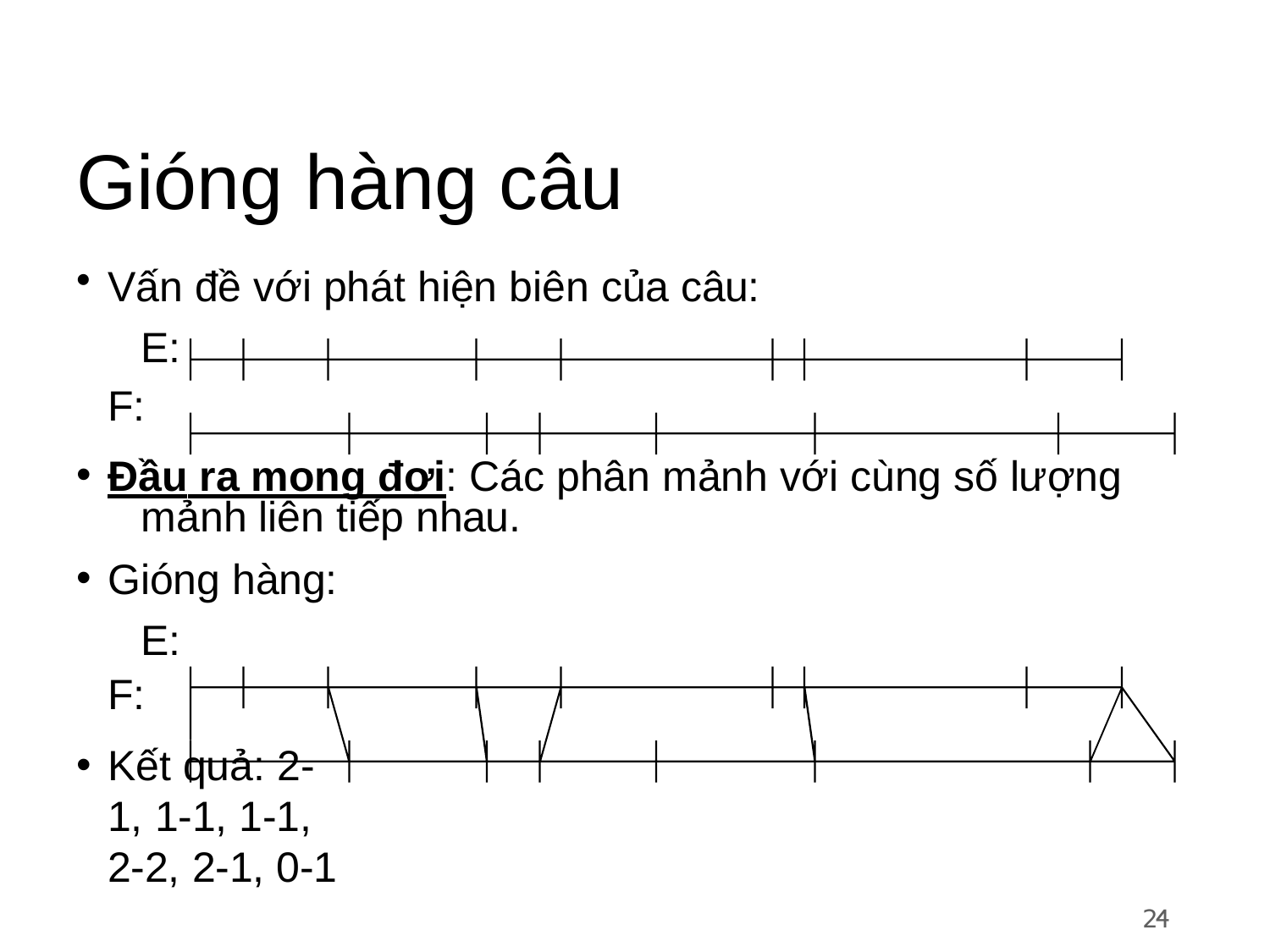

# Gióng hàng câu
Vấn đề với phát hiện biên của câu: 	E:
F:
Đầu ra mong đợi: Các phân mảnh với cùng số lượng 	mảnh liên tiếp nhau.
Gióng hàng: 	E:
F:
Kết quả: 2-1, 1-1, 1-1, 2-2, 2-1, 0-1

24